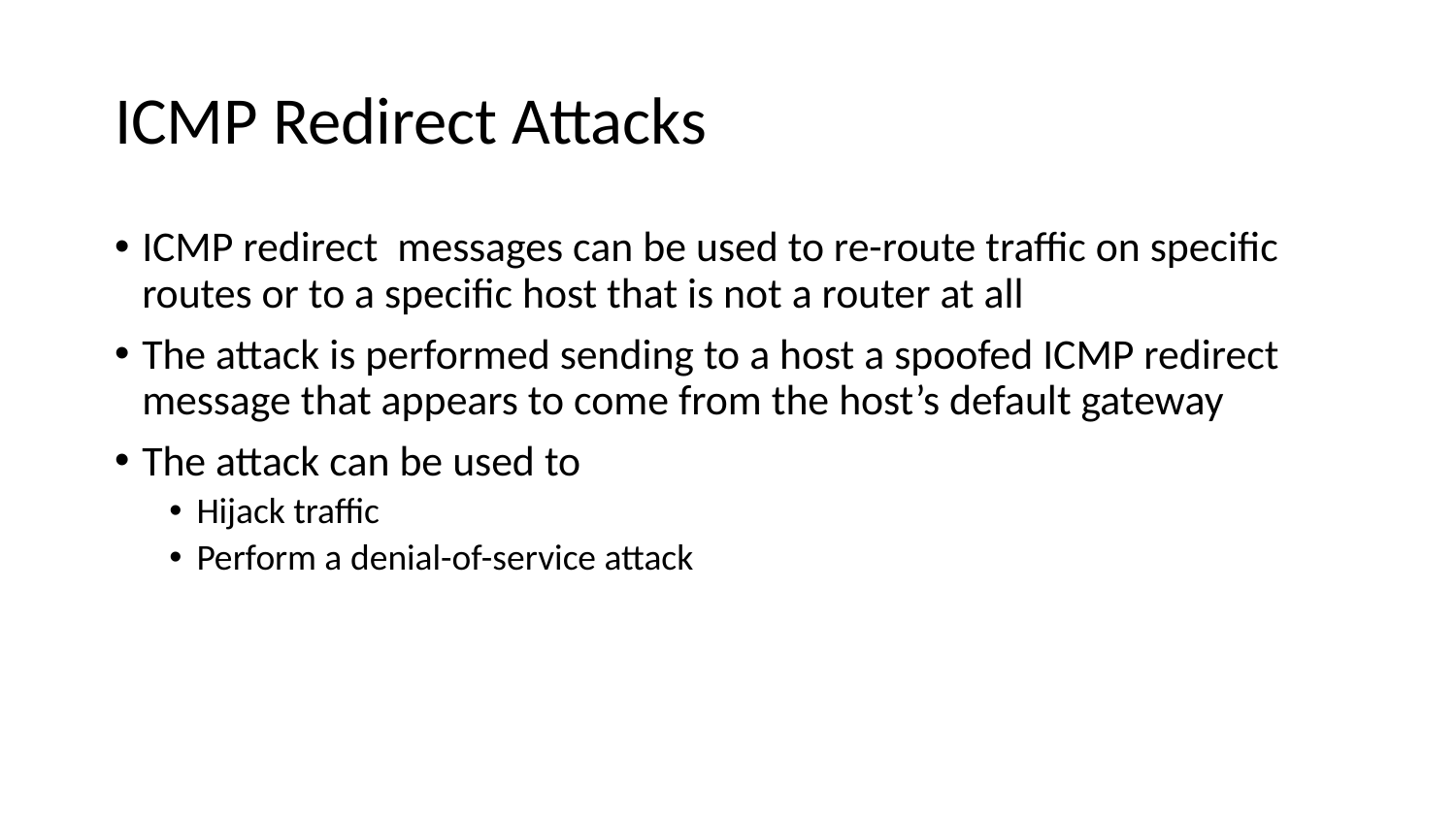

# ICMP Redirect Attacks
ICMP redirect  messages can be used to re-route traffic on specific routes or to a specific host that is not a router at all
The attack is performed sending to a host a spoofed ICMP redirect message that appears to come from the host’s default gateway
The attack can be used to
Hijack traffic
Perform a denial-of-service attack